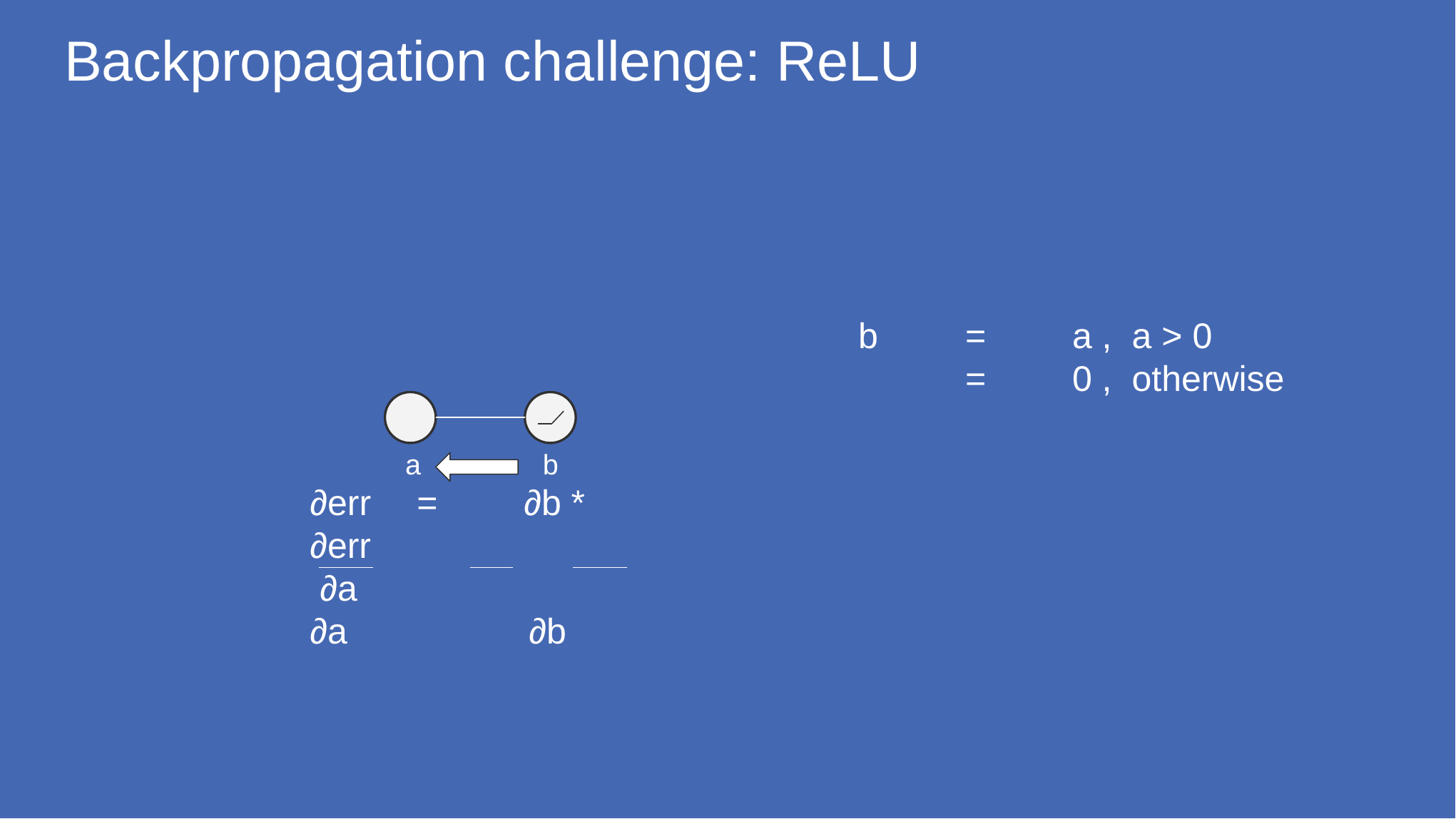

# Backpropagation challenge: ReLU

b 	= 	a ,  a > 0
	=   	0 ,  otherwise

∂err 	= 	∂b * 	∂err
 ∂a			∂a	 	 ∂b

+

+

a
b